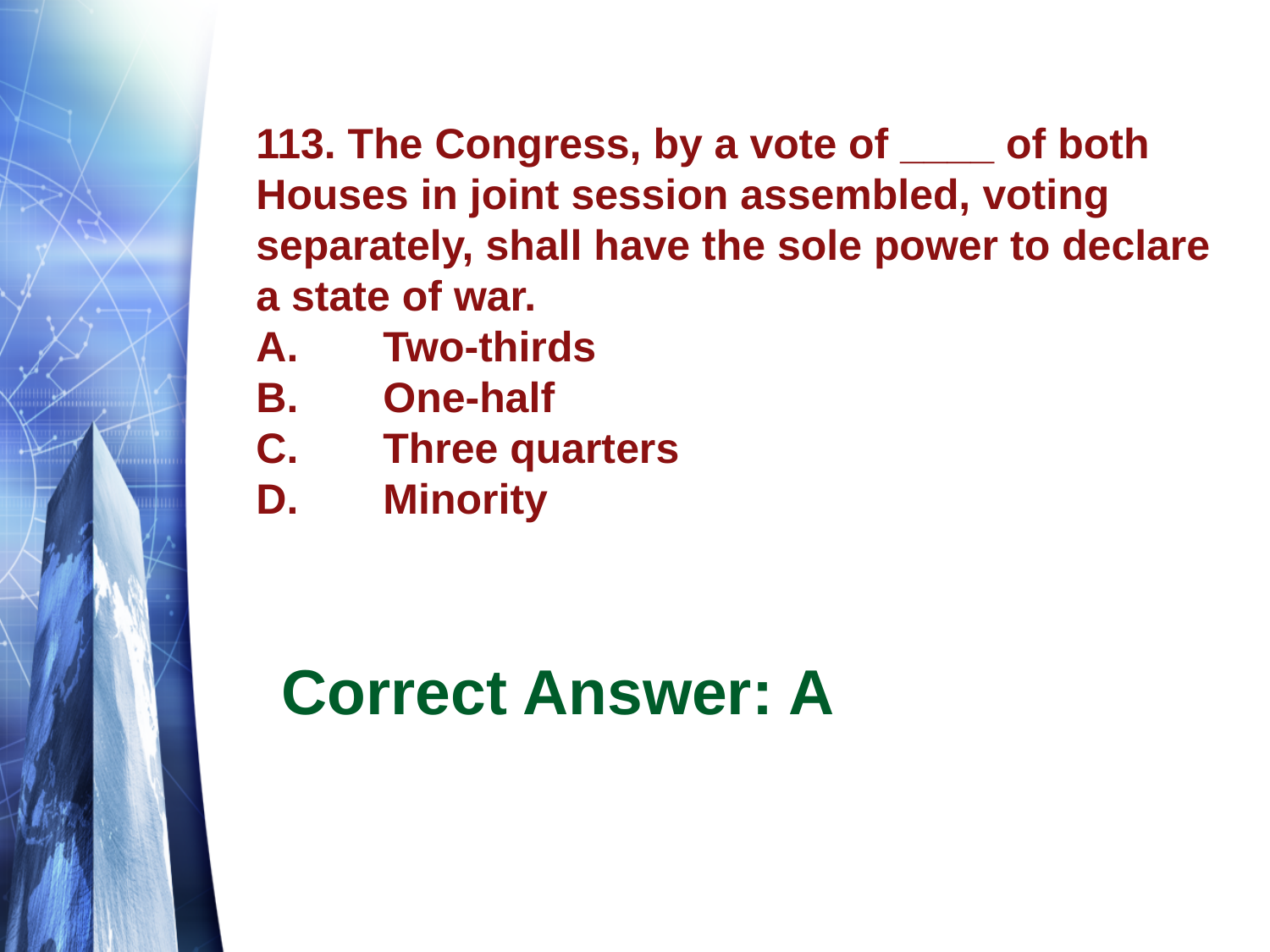

# 113. The Congress, by a vote of ____ of both Houses in joint session assembled, voting separately, shall have the sole power to declare a state of war. A.	Two-thirds B.	One-half C.	Three quarters D.	Minority
Correct Answer: A